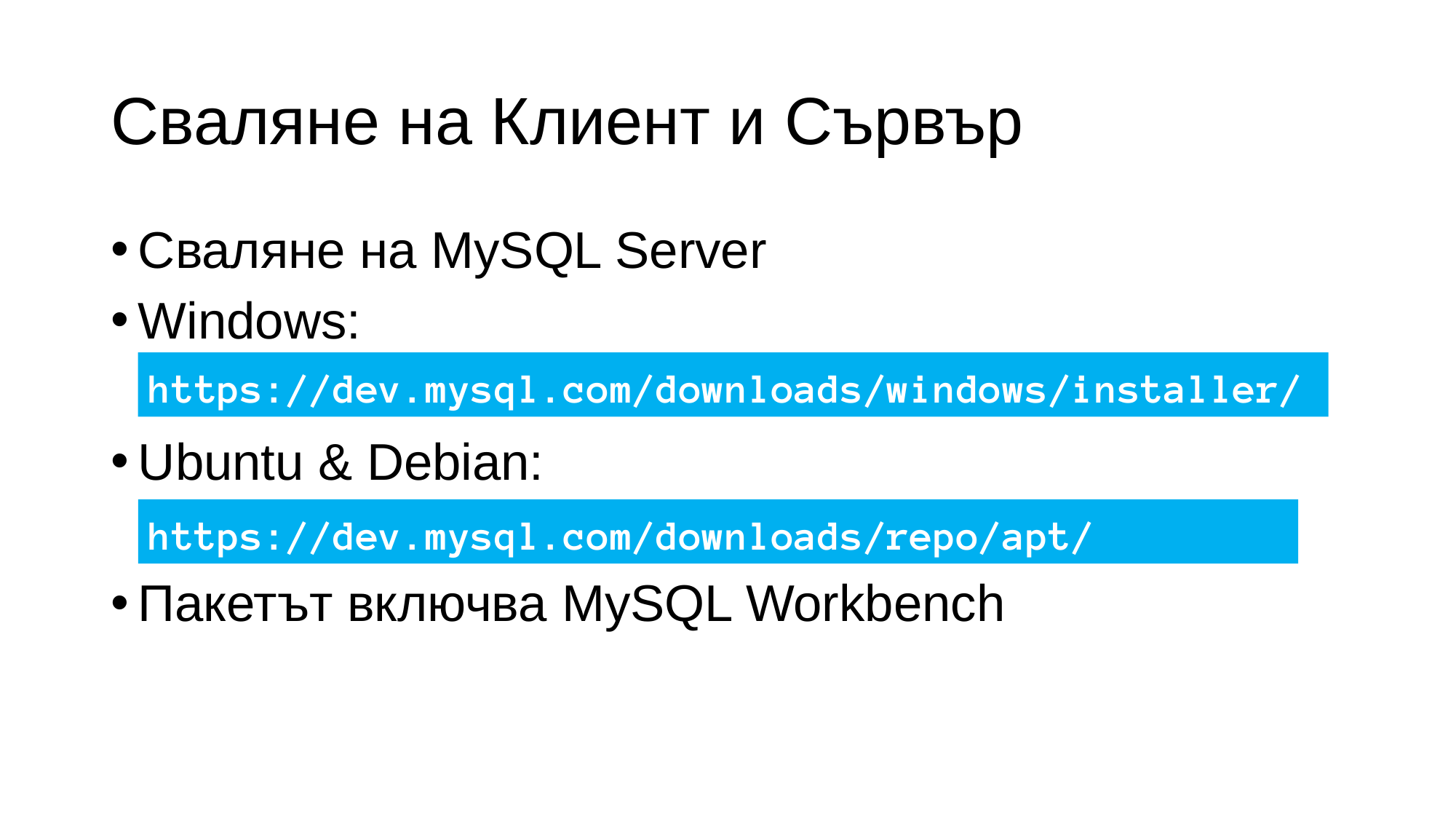

# Сваляне на Клиент и Сървър
Сваляне на MySQL Server
Windows:

Ubuntu & Debian:

Пакетът включва MySQL Workbench
https://dev.mysql.com/downloads/windows/installer/
https://dev.mysql.com/downloads/repo/apt/